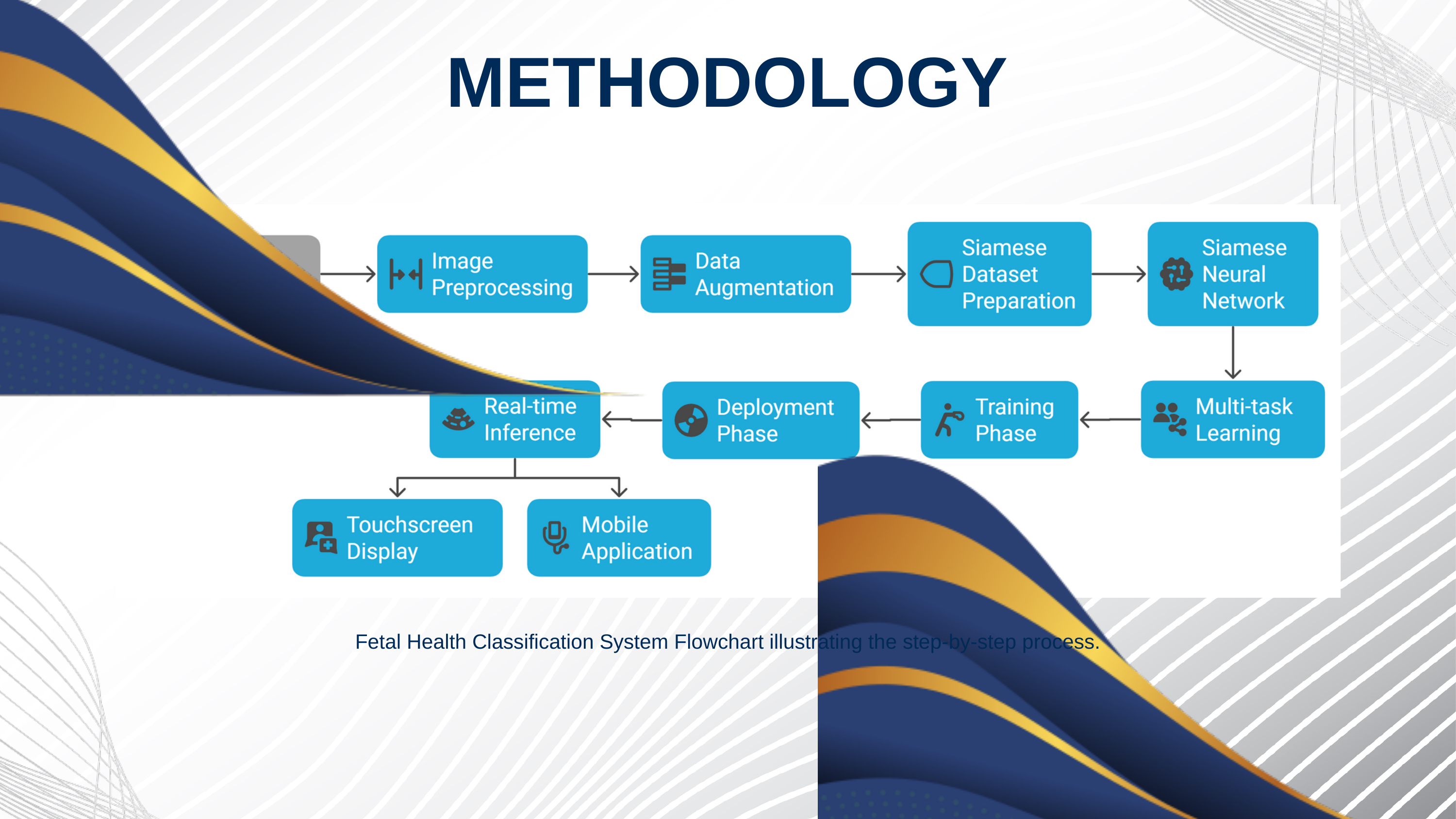

METHODOLOGY

Fetal Health Classification System Flowchart illustrating the step-by-step process.